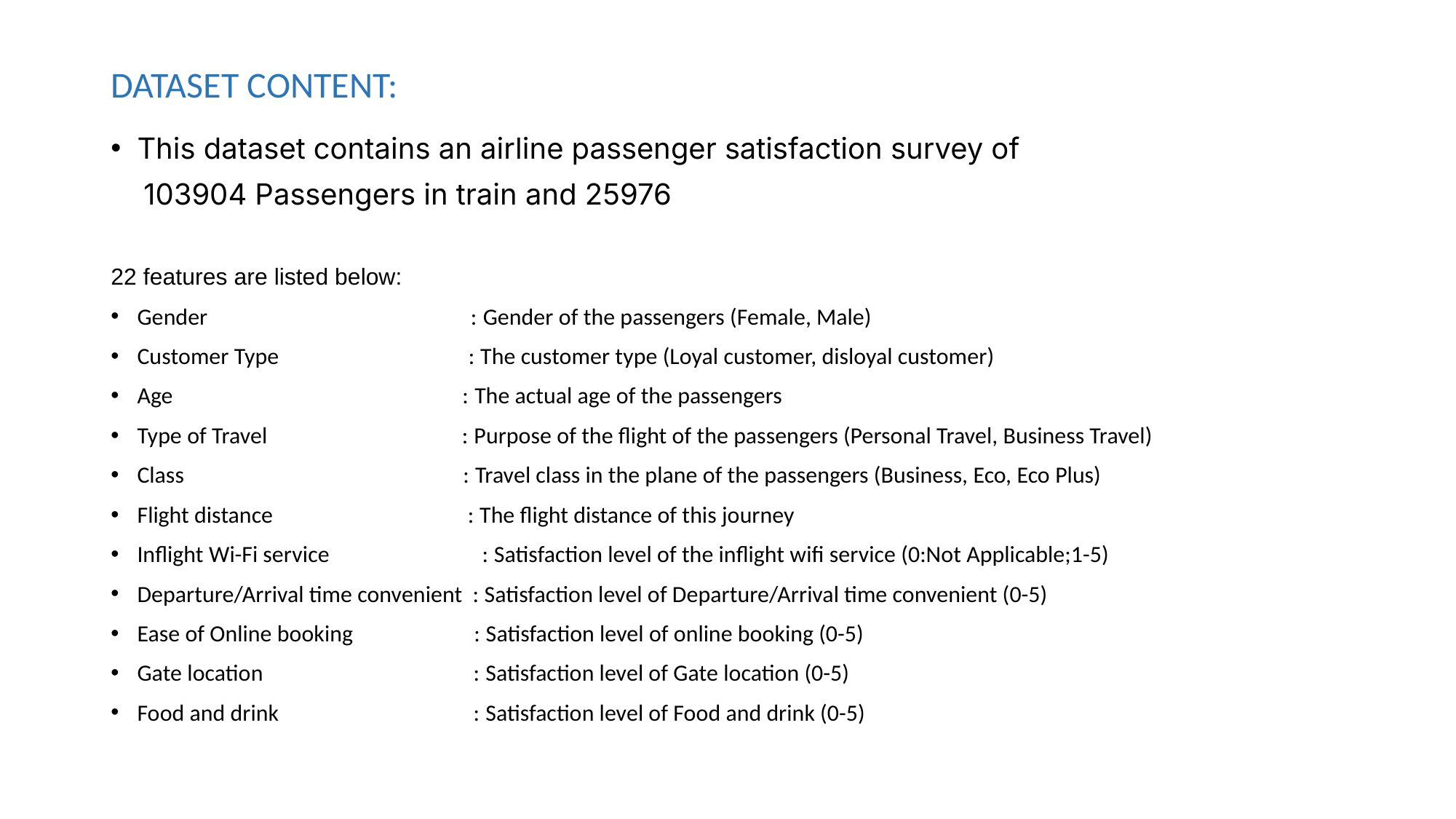

# DATASET CONTENT:
This dataset contains an airline passenger satisfaction survey of
    103904 Passengers in train and 25976

22 features are listed below:
Gender                                                  : Gender of the passengers (Female, Male)
Customer Type                                    : The customer type (Loyal customer, disloyal customer)
Age                                                       : The actual age of the passengers
Type of Travel                                     : Purpose of the flight of the passengers (Personal Travel, Business Travel)
Class                                                     : Travel class in the plane of the passengers (Business, Eco, Eco Plus)
Flight distance                                     : The flight distance of this journey
Inflight Wi-Fi service                             : Satisfaction level of the inflight wifi service (0:Not Applicable;1-5)
Departure/Arrival time convenient  : Satisfaction level of Departure/Arrival time convenient (0-5)
Ease of Online booking                       : Satisfaction level of online booking (0-5)
Gate location                                        : Satisfaction level of Gate location (0-5)
Food and drink                                     : Satisfaction level of Food and drink (0-5)